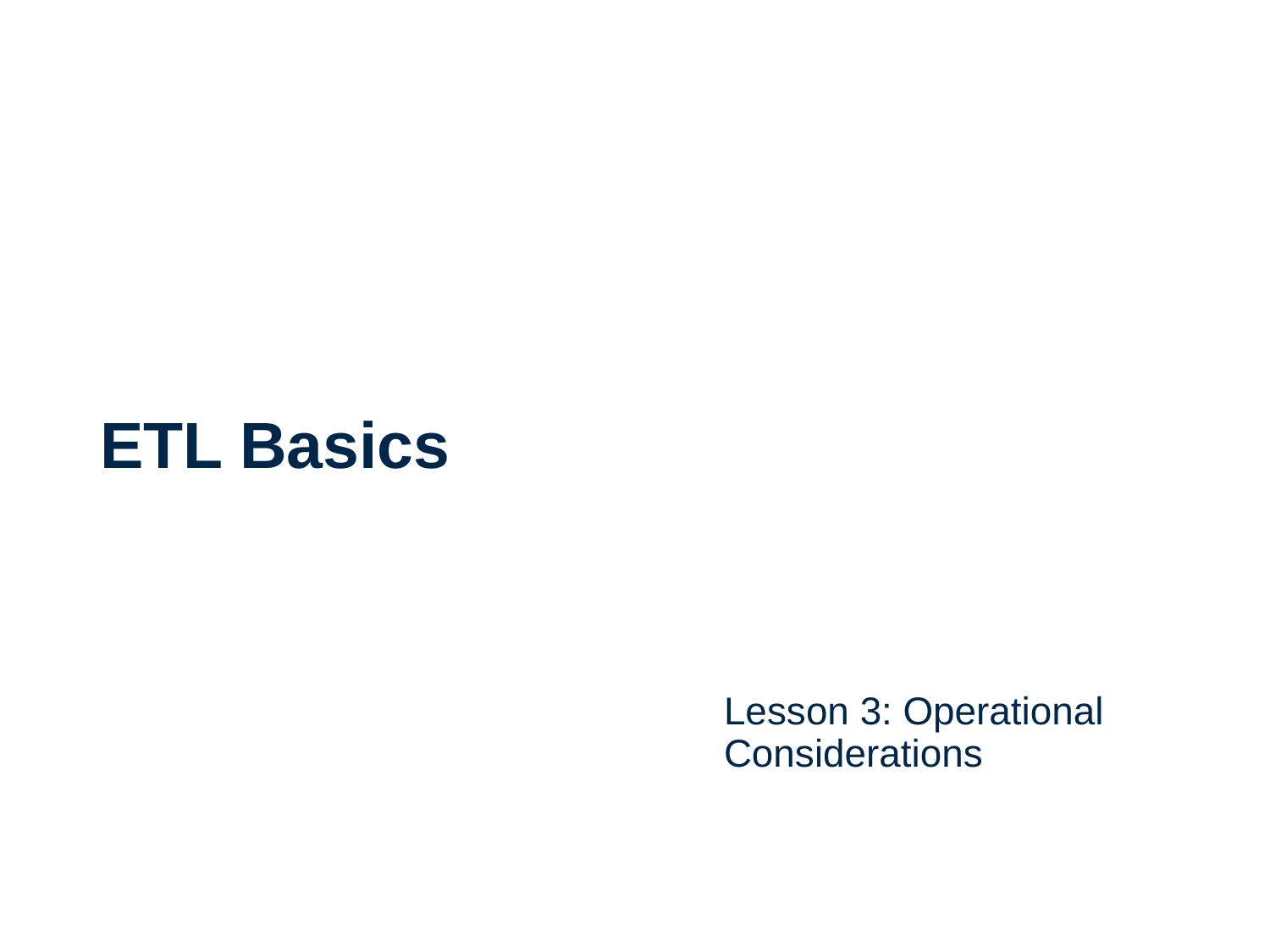

# ETL Basics
Lesson 3: Operational Considerations